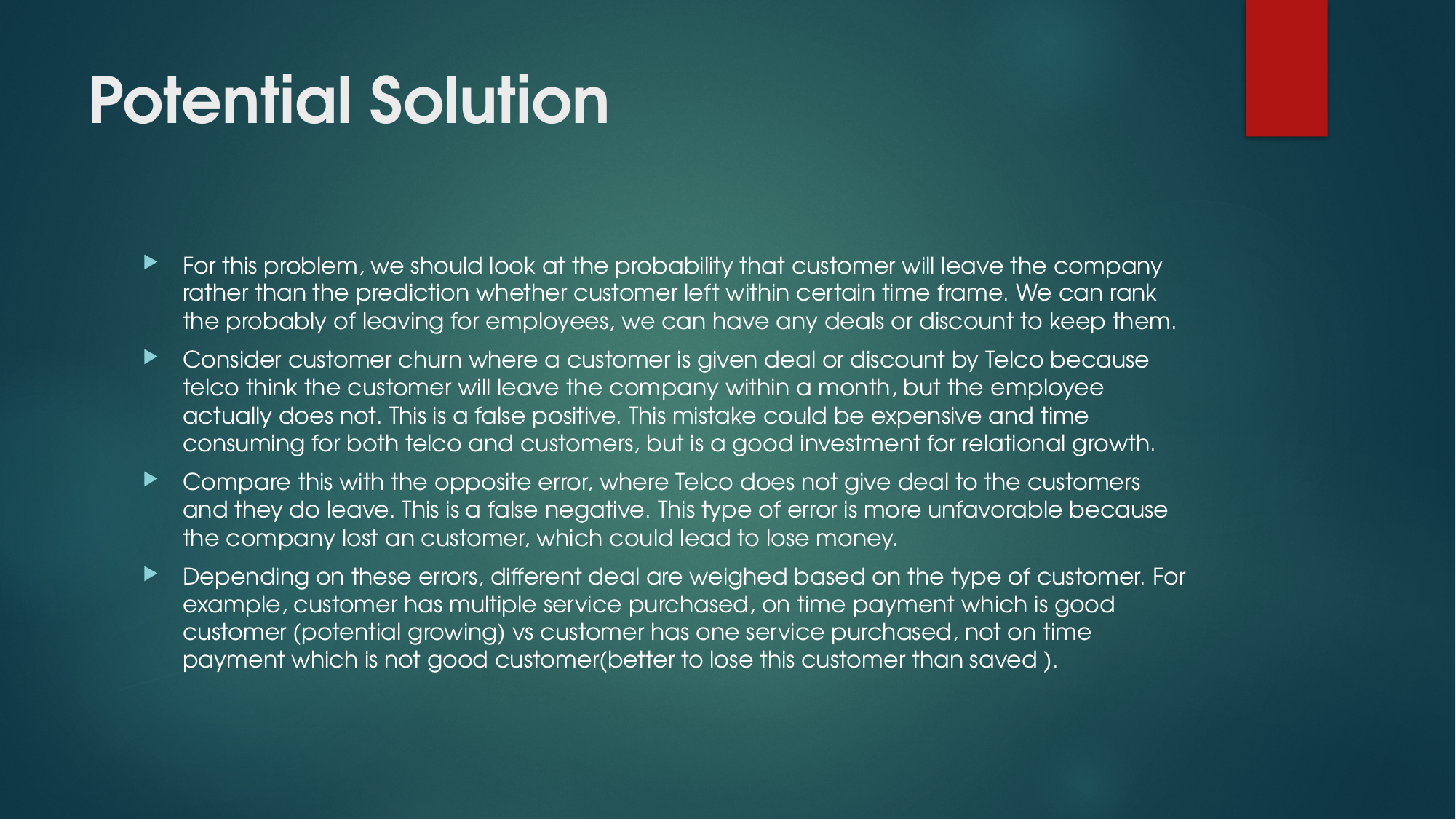

# Potential Solution
For this problem, we should look at the probability that customer will leave the company rather than the prediction whether customer left within certain time frame. We can rank the probably of leaving for employees, we can have any deals or discount to keep them.
Consider customer churn where a customer is given deal or discount by Telco because telco think the customer will leave the company within a month, but the employee actually does not. This is a false positive. This mistake could be expensive and time consuming for both telco and customers, but is a good investment for relational growth.
Compare this with the opposite error, where Telco does not give deal to the customers and they do leave. This is a false negative. This type of error is more unfavorable because the company lost an customer, which could lead to lose money.
Depending on these errors, different deal are weighed based on the type of customer. For example, customer has multiple service purchased, on time payment which is good customer (potential growing) vs customer has one service purchased, not on time payment which is not good customer(better to lose this customer than saved ).